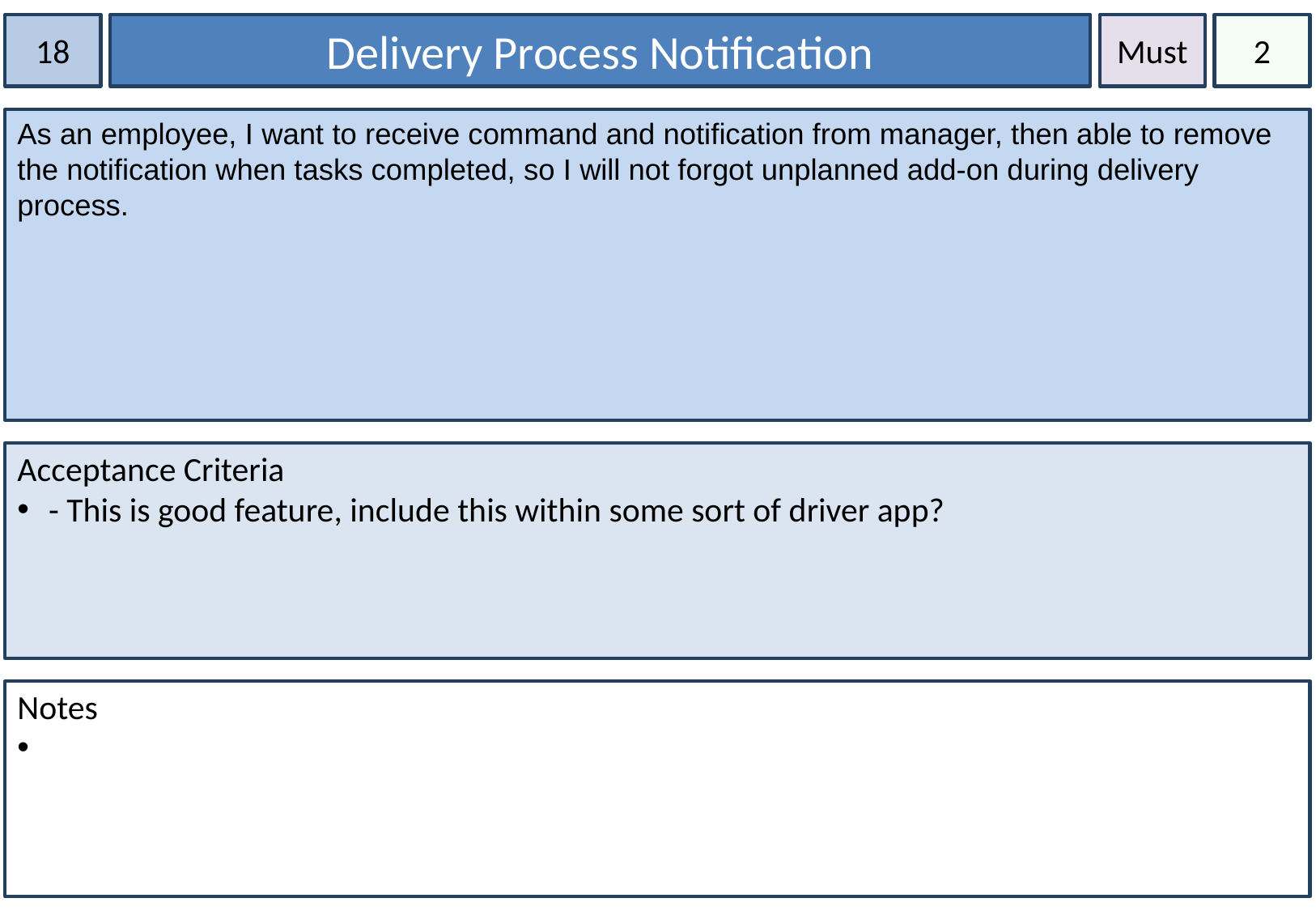

18
Delivery Process Notification
Must
2
As an employee, I want to receive command and notification from manager, then able to remove the notification when tasks completed, so I will not forgot unplanned add-on during delivery process.
Acceptance Criteria
 - This is good feature, include this within some sort of driver app?
Notes